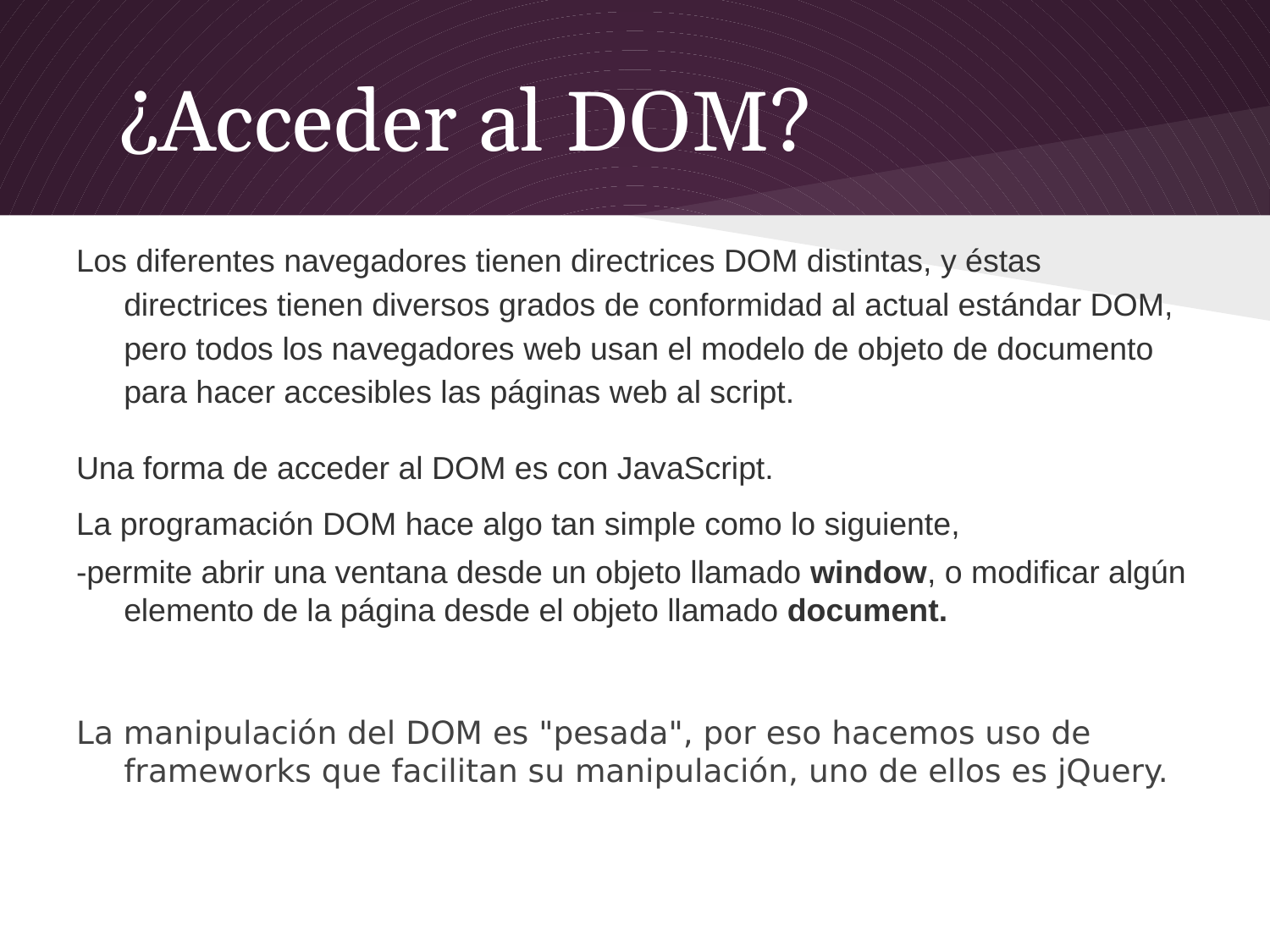

# ¿Acceder al DOM?
Los diferentes navegadores tienen directrices DOM distintas, y éstas directrices tienen diversos grados de conformidad al actual estándar DOM, pero todos los navegadores web usan el modelo de objeto de documento para hacer accesibles las páginas web al script.
Una forma de acceder al DOM es con JavaScript.
La programación DOM hace algo tan simple como lo siguiente,
-permite abrir una ventana desde un objeto llamado window, o modificar algún elemento de la página desde el objeto llamado document.

La manipulación del DOM es "pesada", por eso hacemos uso de frameworks que facilitan su manipulación, uno de ellos es jQuery.